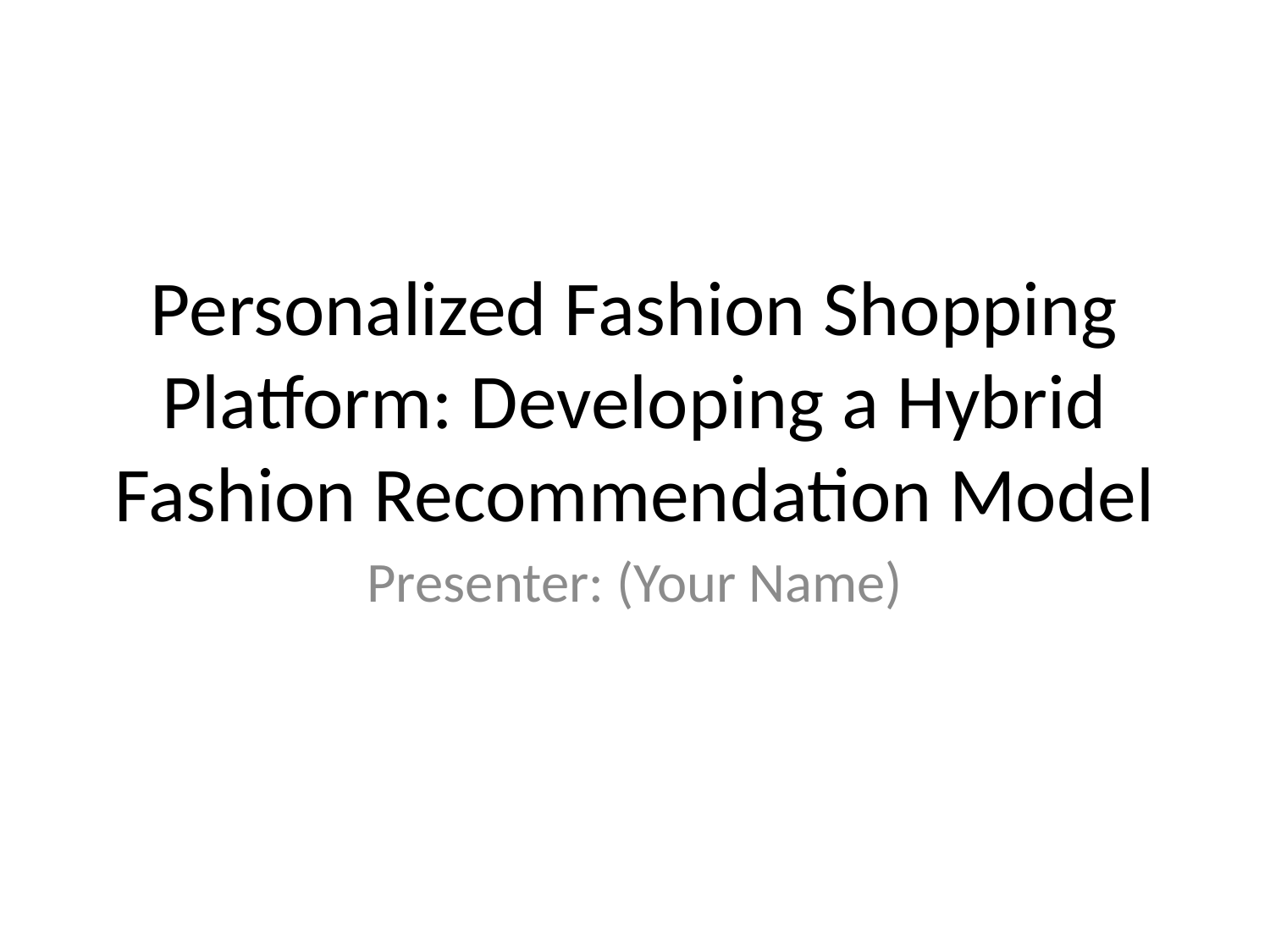

# Personalized Fashion Shopping Platform: Developing a Hybrid Fashion Recommendation Model
Presenter: (Your Name)